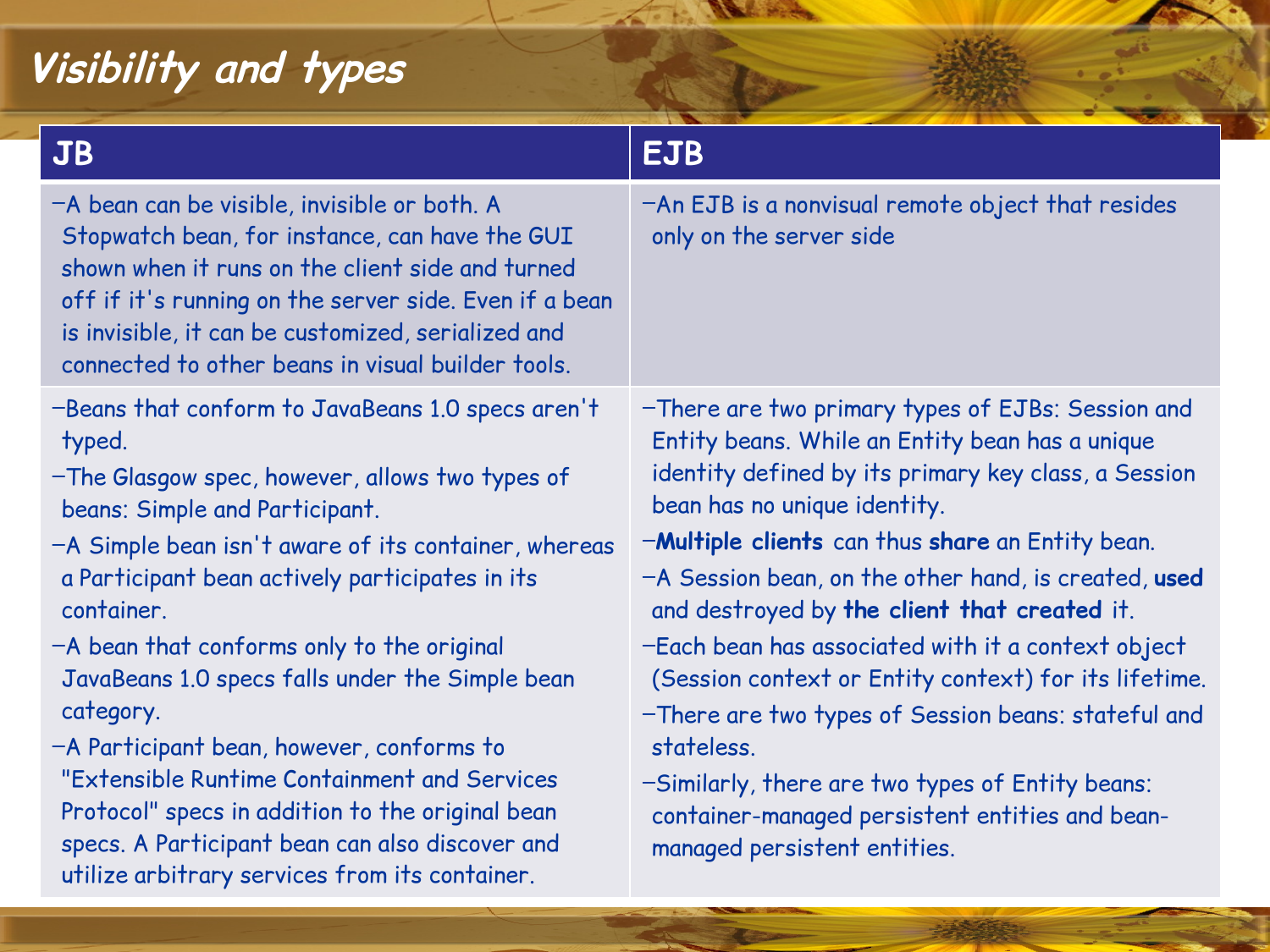

# Visibility and types
| JB | EJB |
| --- | --- |
| A bean can be visible, invisible or both. A Stopwatch bean, for instance, can have the GUI shown when it runs on the client side and turned off if it's running on the server side. Even if a bean is invisible, it can be customized, serialized and connected to other beans in visual builder tools. | An EJB is a nonvisual remote object that resides only on the server side |
| Beans that conform to JavaBeans 1.0 specs aren't typed. The Glasgow spec, however, allows two types of beans: Simple and Participant. A Simple bean isn't aware of its container, whereas a Participant bean actively participates in its container. A bean that conforms only to the original JavaBeans 1.0 specs falls under the Simple bean category. A Participant bean, however, conforms to "Extensible Runtime Containment and Services Protocol" specs in addition to the original bean specs. A Participant bean can also discover and utilize arbitrary services from its container. | There are two primary types of EJBs: Session and Entity beans. While an Entity bean has a unique identity defined by its primary key class, a Session bean has no unique identity. Multiple clients can thus share an Entity bean. A Session bean, on the other hand, is created, used and destroyed by the client that created it. Each bean has associated with it a context object (Session context or Entity context) for its lifetime. There are two types of Session beans: stateful and stateless. Similarly, there are two types of Entity beans: container-managed persistent entities and bean-managed persistent entities. |